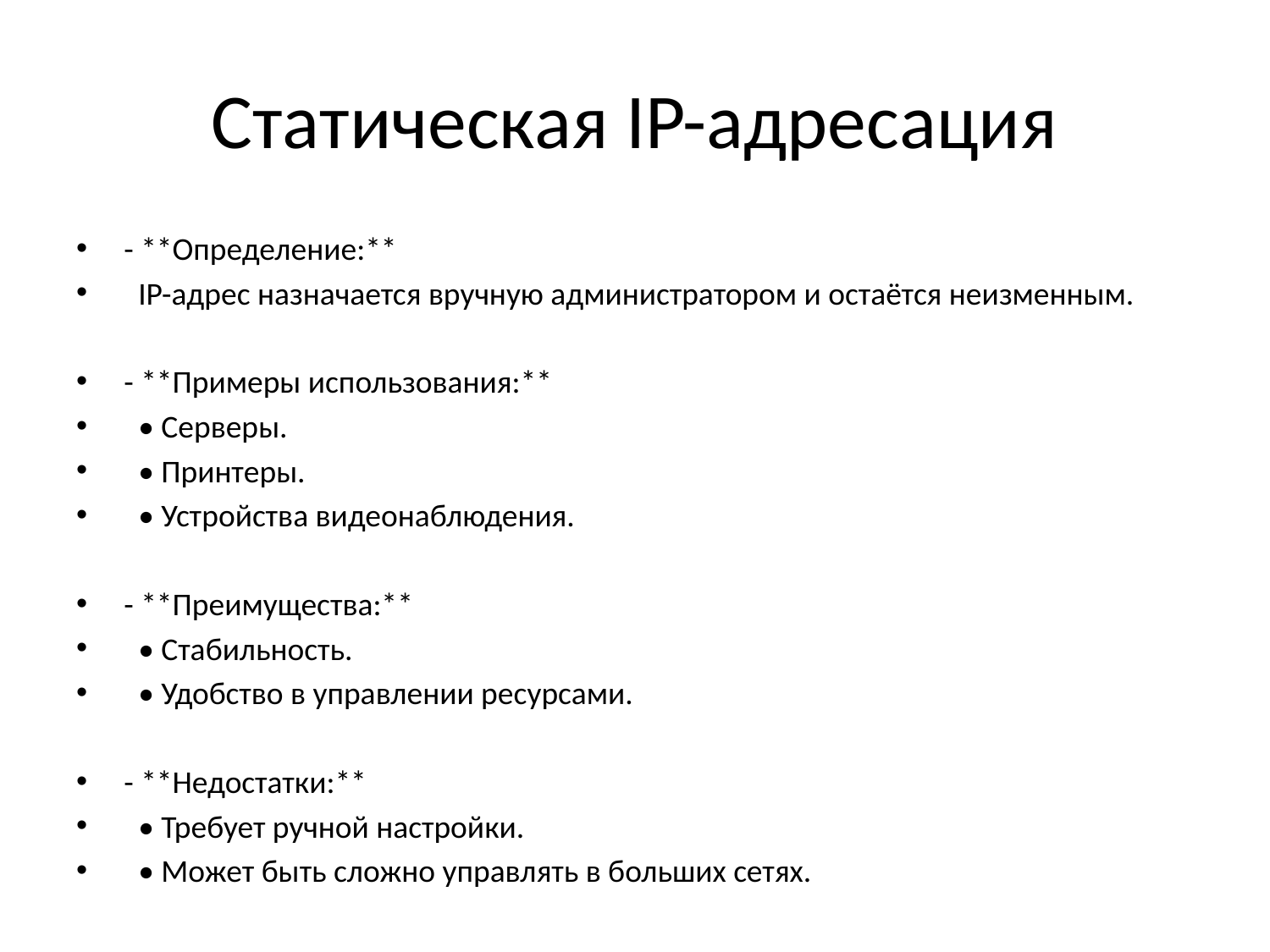

# Статическая IP-адресация
- **Определение:**
  IP-адрес назначается вручную администратором и остаётся неизменным.

- **Примеры использования:**
  • Серверы.
  • Принтеры.
  • Устройства видеонаблюдения.

- **Преимущества:**
  • Стабильность.
  • Удобство в управлении ресурсами.

- **Недостатки:**
  • Требует ручной настройки.
  • Может быть сложно управлять в больших сетях.